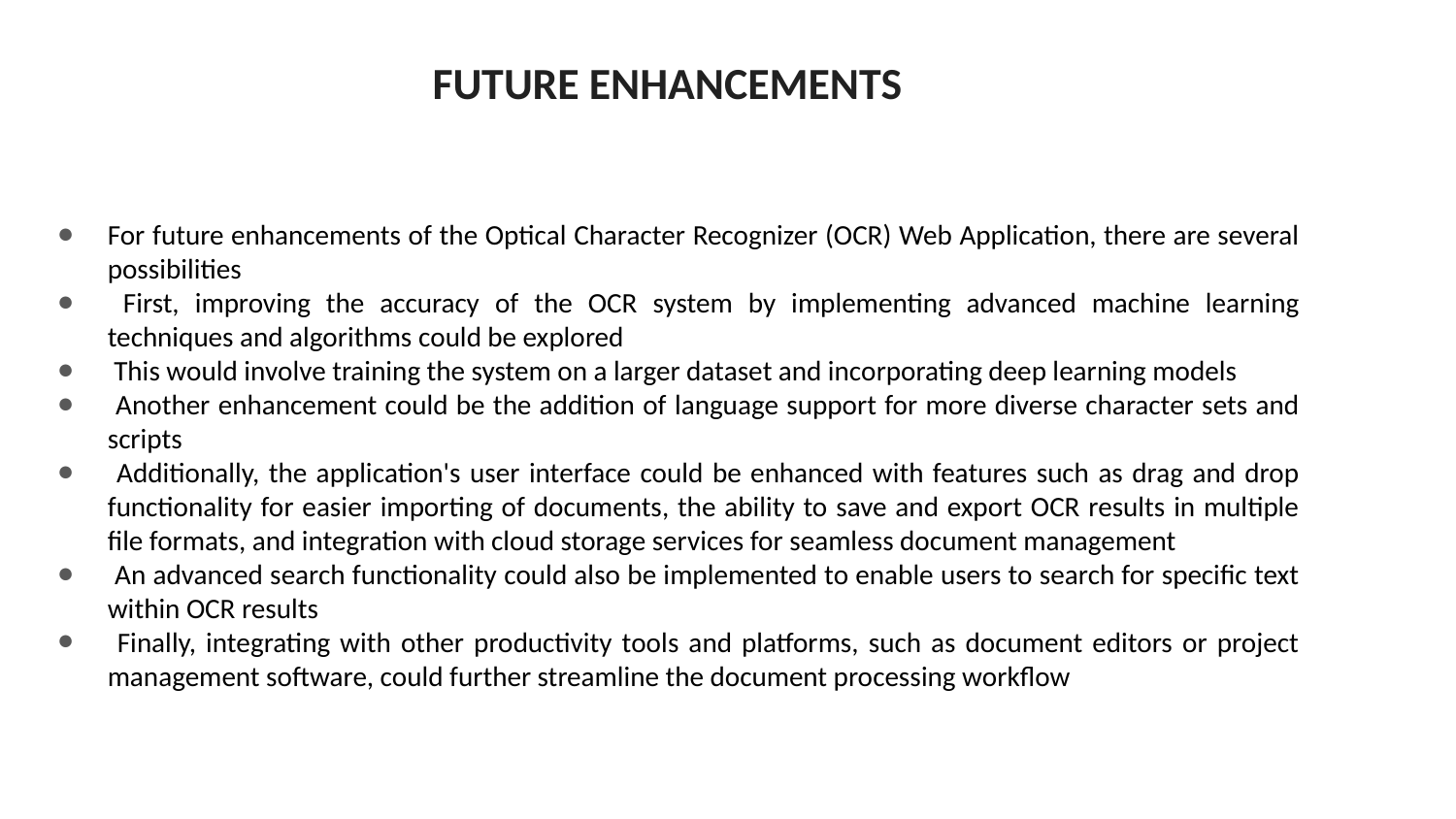

FUTURE ENHANCEMENTS
For future enhancements of the Optical Character Recognizer (OCR) Web Application, there are several possibilities
 First, improving the accuracy of the OCR system by implementing advanced machine learning techniques and algorithms could be explored
 This would involve training the system on a larger dataset and incorporating deep learning models
 Another enhancement could be the addition of language support for more diverse character sets and scripts
 Additionally, the application's user interface could be enhanced with features such as drag and drop functionality for easier importing of documents, the ability to save and export OCR results in multiple file formats, and integration with cloud storage services for seamless document management
 An advanced search functionality could also be implemented to enable users to search for specific text within OCR results
 Finally, integrating with other productivity tools and platforms, such as document editors or project management software, could further streamline the document processing workflow